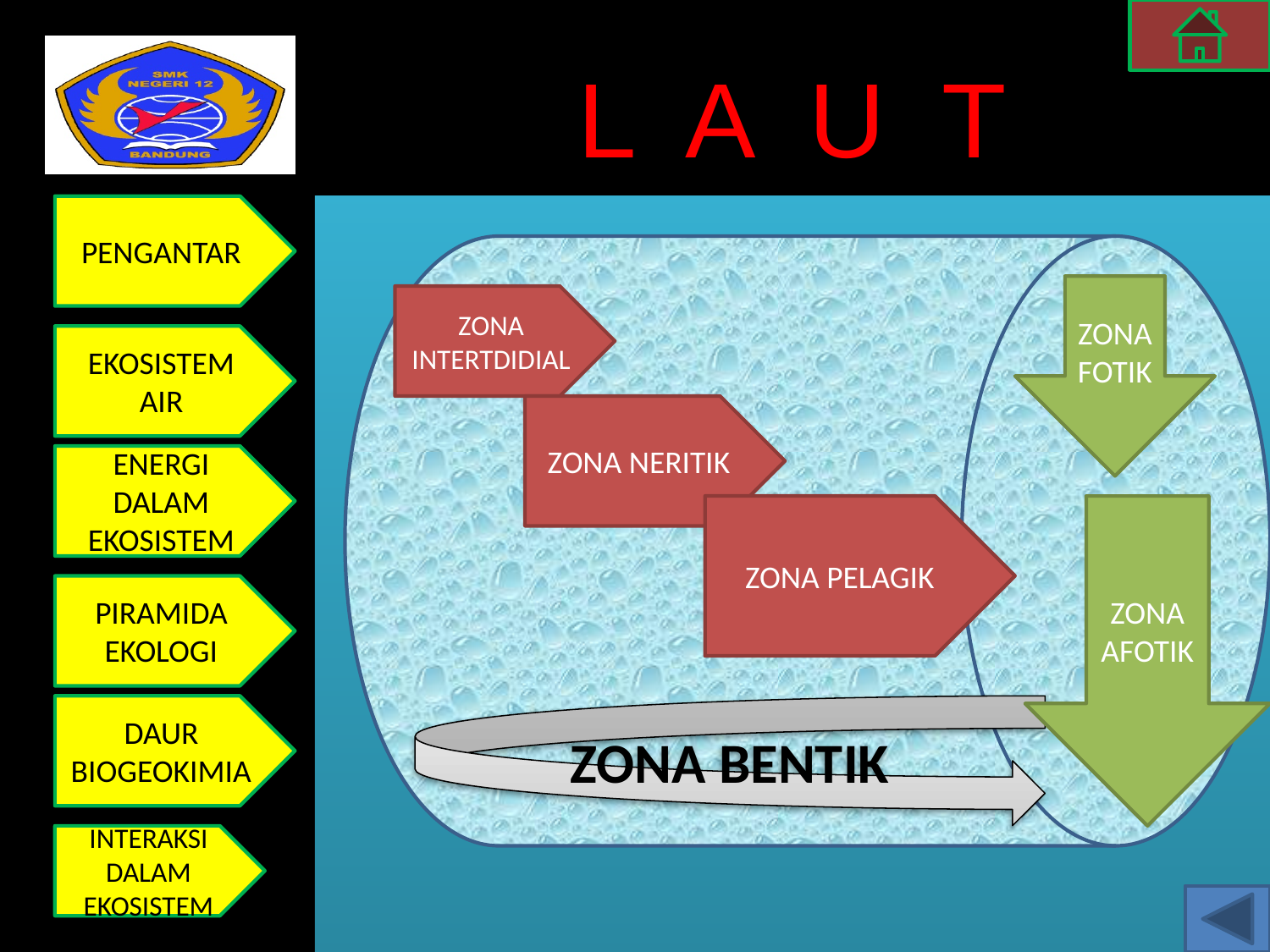

# L  A  U  T

ZONA FOTIK
ZONA INTERTDIDIAL
ZONA NERITIK
ZONA PELAGIK
ZONA AFOTIK
ZONA BENTIK